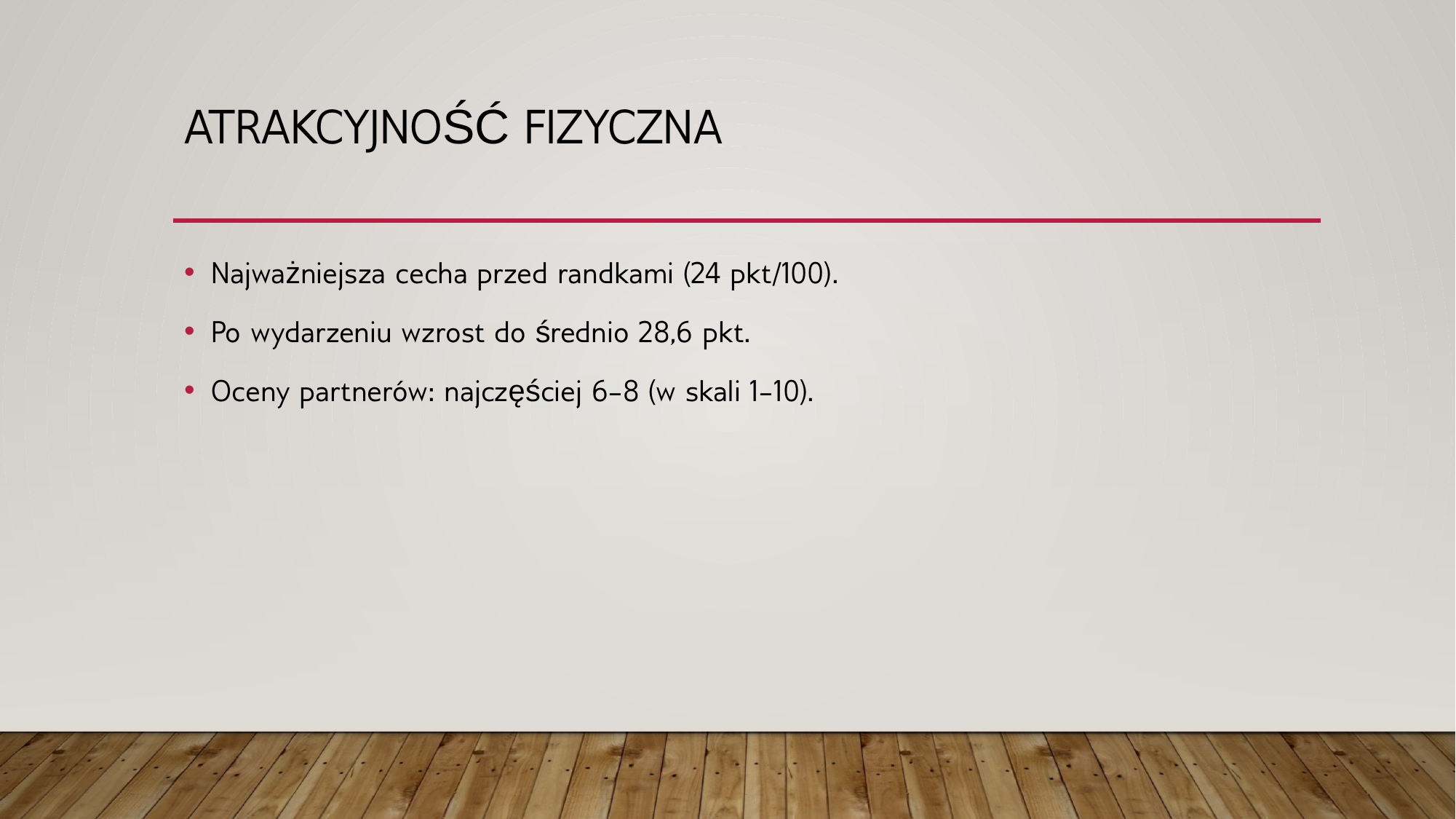

# Atrakcyjność fizyczna
Najważniejsza cecha przed randkami (24 pkt/100).
Po wydarzeniu wzrost do średnio 28,6 pkt.
Oceny partnerów: najczęściej 6–8 (w skali 1–10).